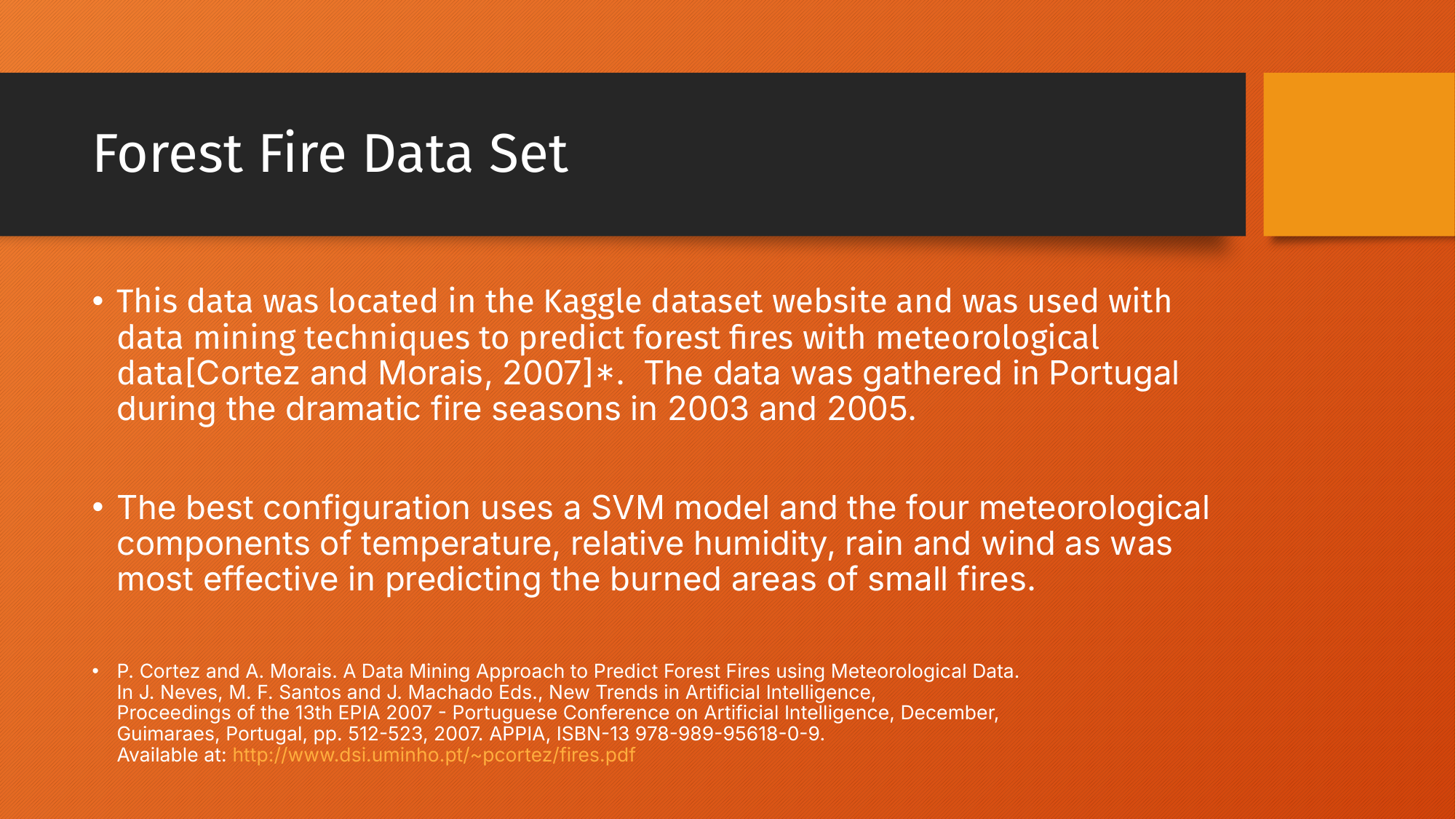

# Forest Fire Data Set
This data was located in the Kaggle dataset website and was used with data mining techniques to predict forest fires with meteorological data[Cortez and Morais, 2007]*.  The data was gathered in Portugal during the dramatic fire seasons in 2003 and 2005.

The best configuration uses a SVM model and the four meteorological components of temperature, relative humidity, rain and wind as was most effective in predicting the burned areas of small fires.

P. Cortez and A. Morais. A Data Mining Approach to Predict Forest Fires using Meteorological Data.
In J. Neves, M. F. Santos and J. Machado Eds., New Trends in Artificial Intelligence,
Proceedings of the 13th EPIA 2007 - Portuguese Conference on Artificial Intelligence, December,
Guimaraes, Portugal, pp. 512-523, 2007. APPIA, ISBN-13 978-989-95618-0-9.
Available at: http://www.dsi.uminho.pt/~pcortez/fires.pdf